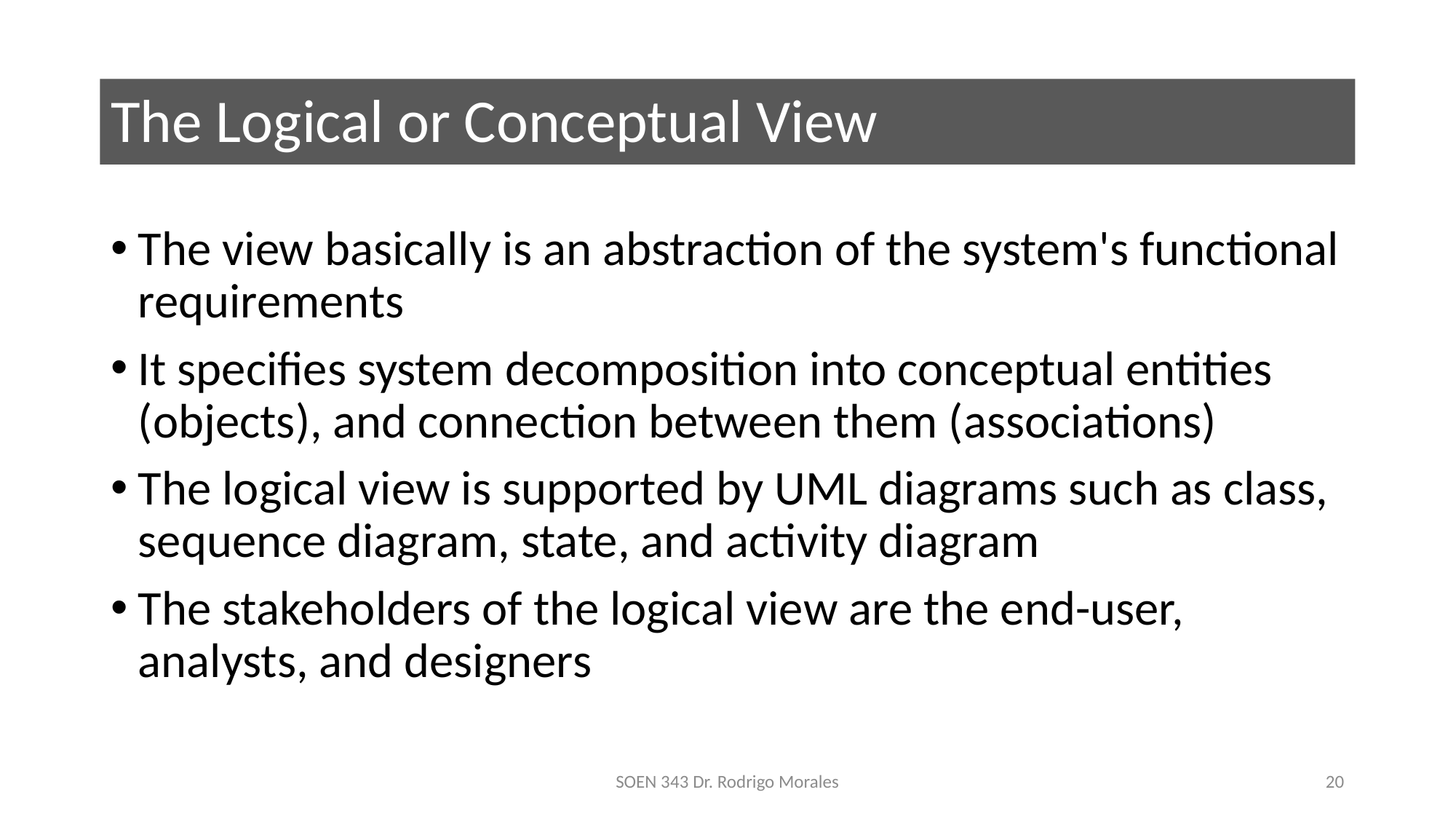

# The Logical or Conceptual View
The view basically is an abstraction of the system's functional requirements
It specifies system decomposition into conceptual entities (objects), and connection between them (associations)
The logical view is supported by UML diagrams such as class,  sequence diagram, state, and activity diagram
The stakeholders of the logical view are the end-user, analysts, and designers

SOEN 343 Dr. Rodrigo Morales
20